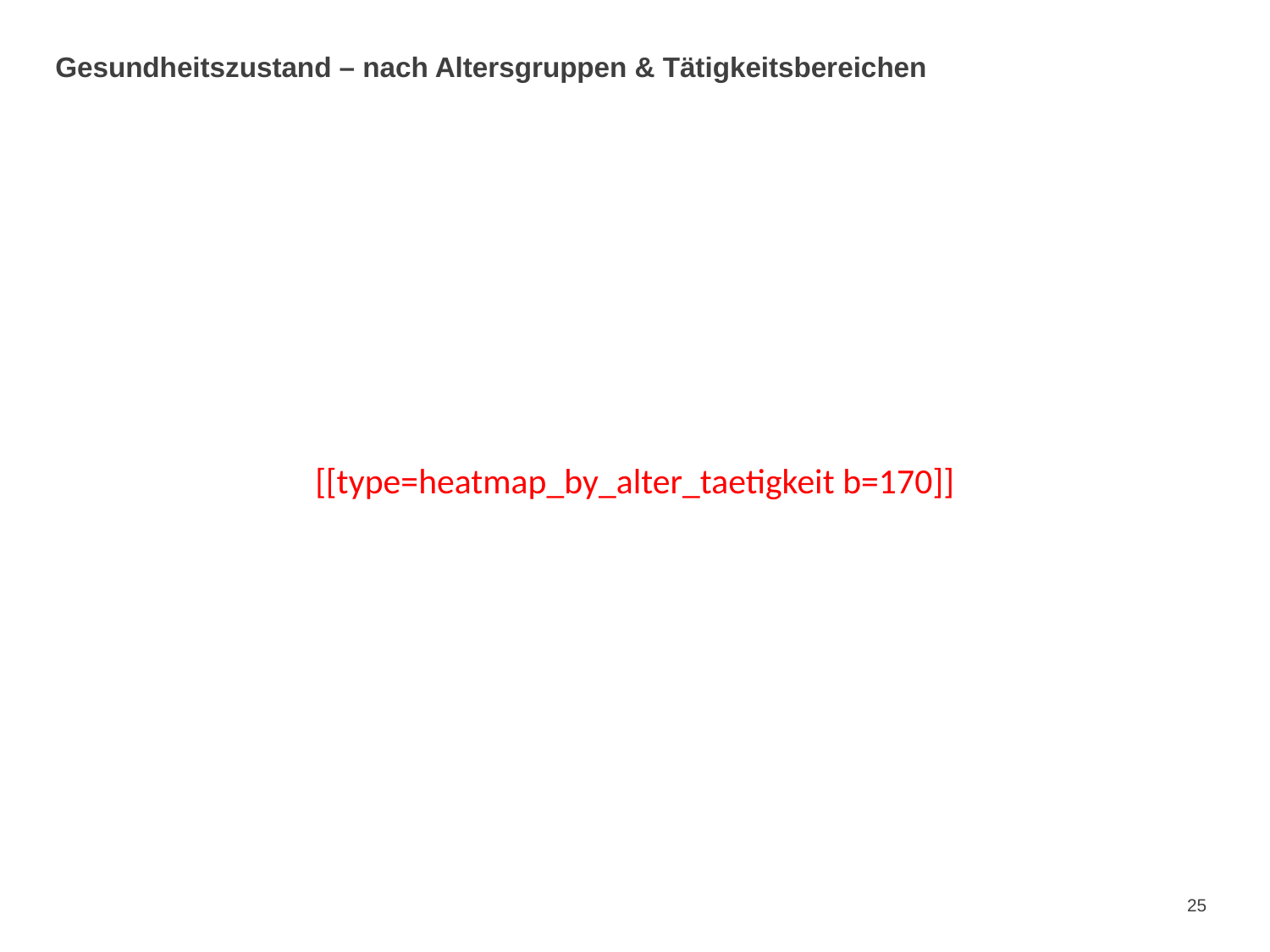

# Gesundheitszustand – nach Altersgruppen & Tätigkeitsbereichen
[[type=heatmap_by_alter_taetigkeit b=170]]
25